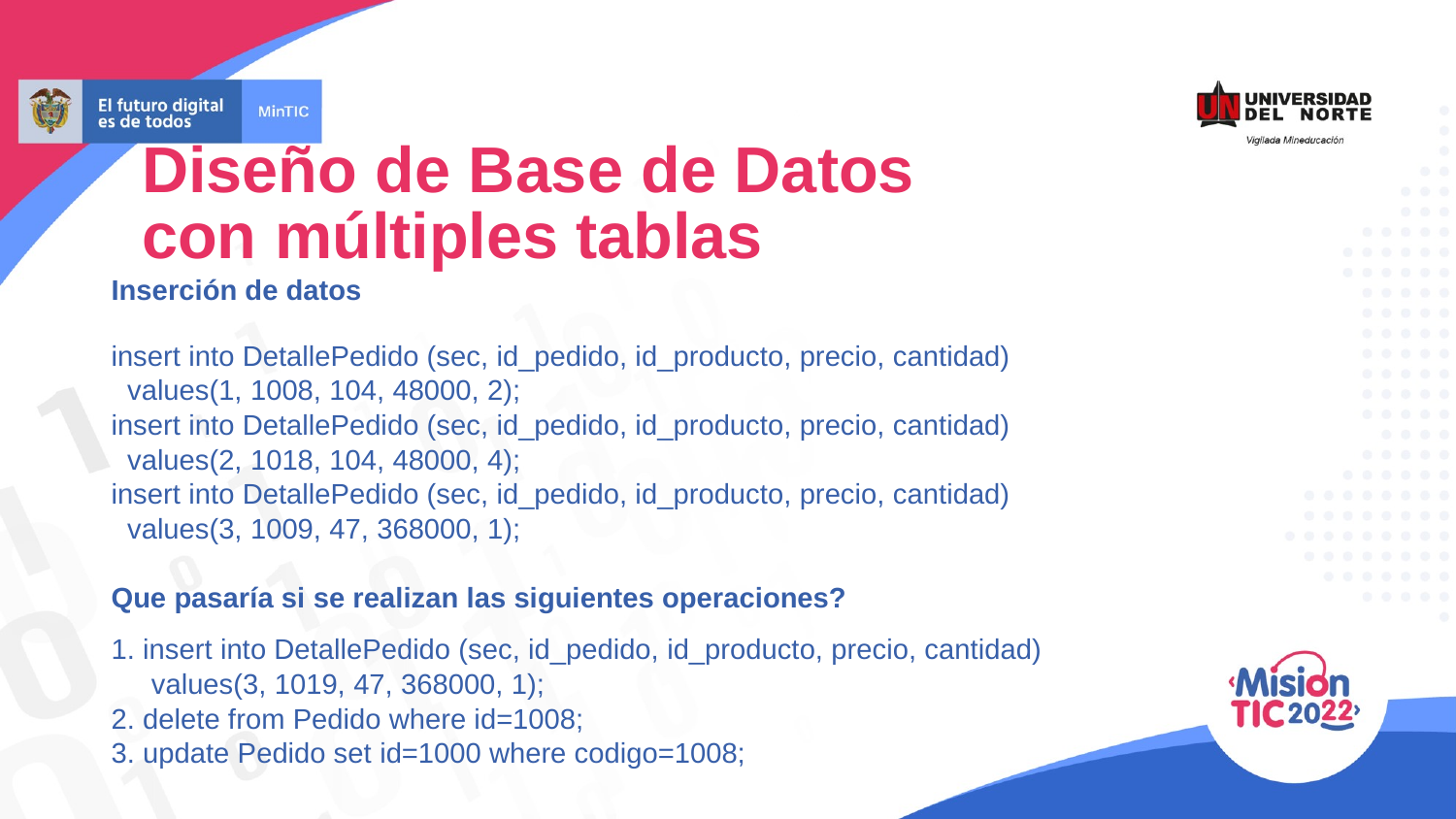

Diseño de Base de Datos
con múltiples tablas
Inserción de datos

insert into DetallePedido (sec, id_pedido, id_producto, precio, cantidad)
  values(1, 1008, 104, 48000, 2);
insert into DetallePedido (sec, id_pedido, id_producto, precio, cantidad)
  values(2, 1018, 104, 48000, 4);
insert into DetallePedido (sec, id_pedido, id_producto, precio, cantidad)
  values(3, 1009, 47, 368000, 1);

Que pasaría si se realizan las siguientes operaciones?

1. insert into DetallePedido (sec, id_pedido, id_producto, precio, cantidad)
     values(3, 1019, 47, 368000, 1);
2. delete from Pedido where id=1008;
3. update Pedido set id=1000 where codigo=1008;